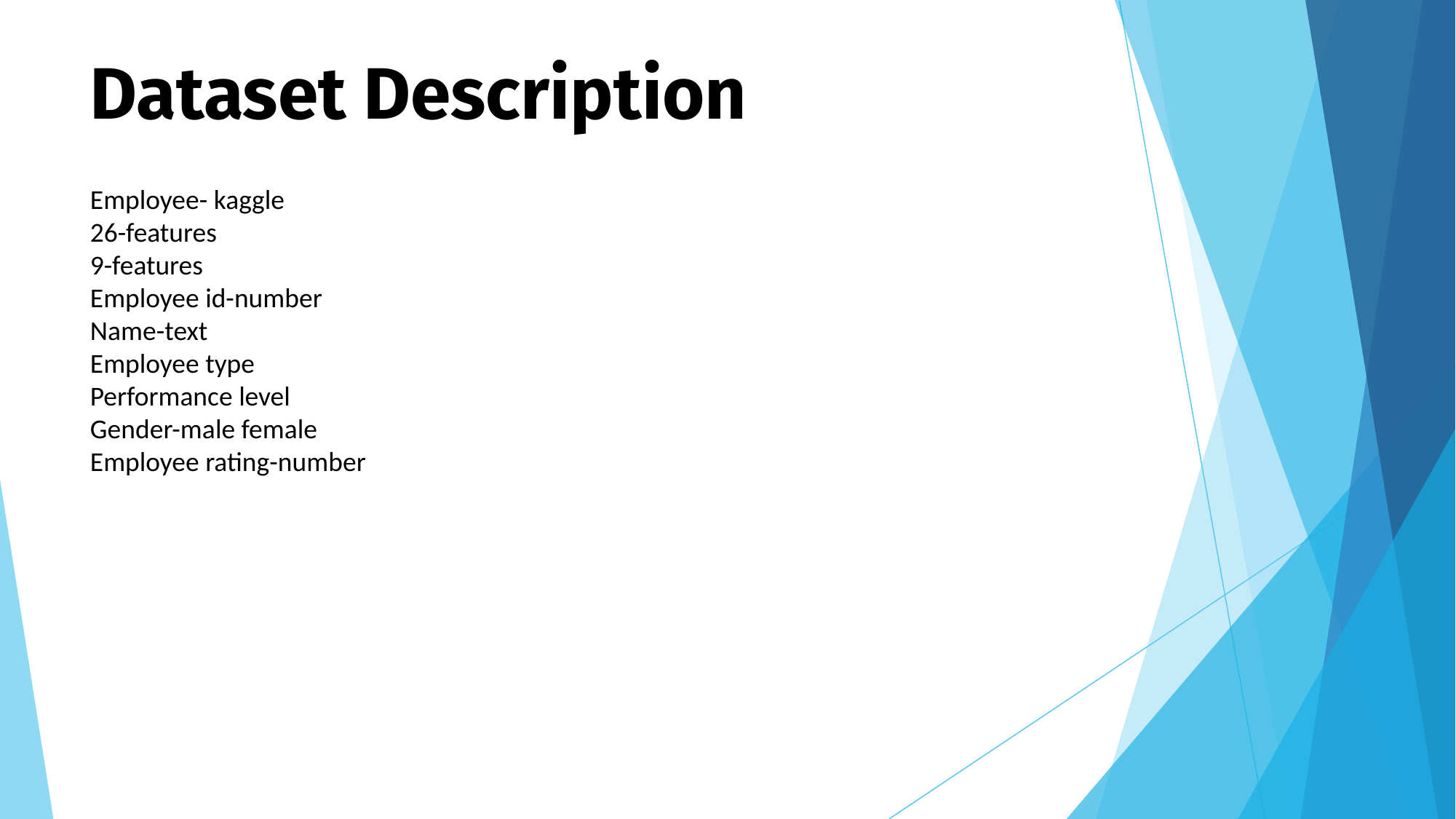

# Dataset Description
Employee- kaggle
26-features
9-features
Employee id-number
Name-text
Employee type
Performance level
Gender-male female
Employee rating-number
-